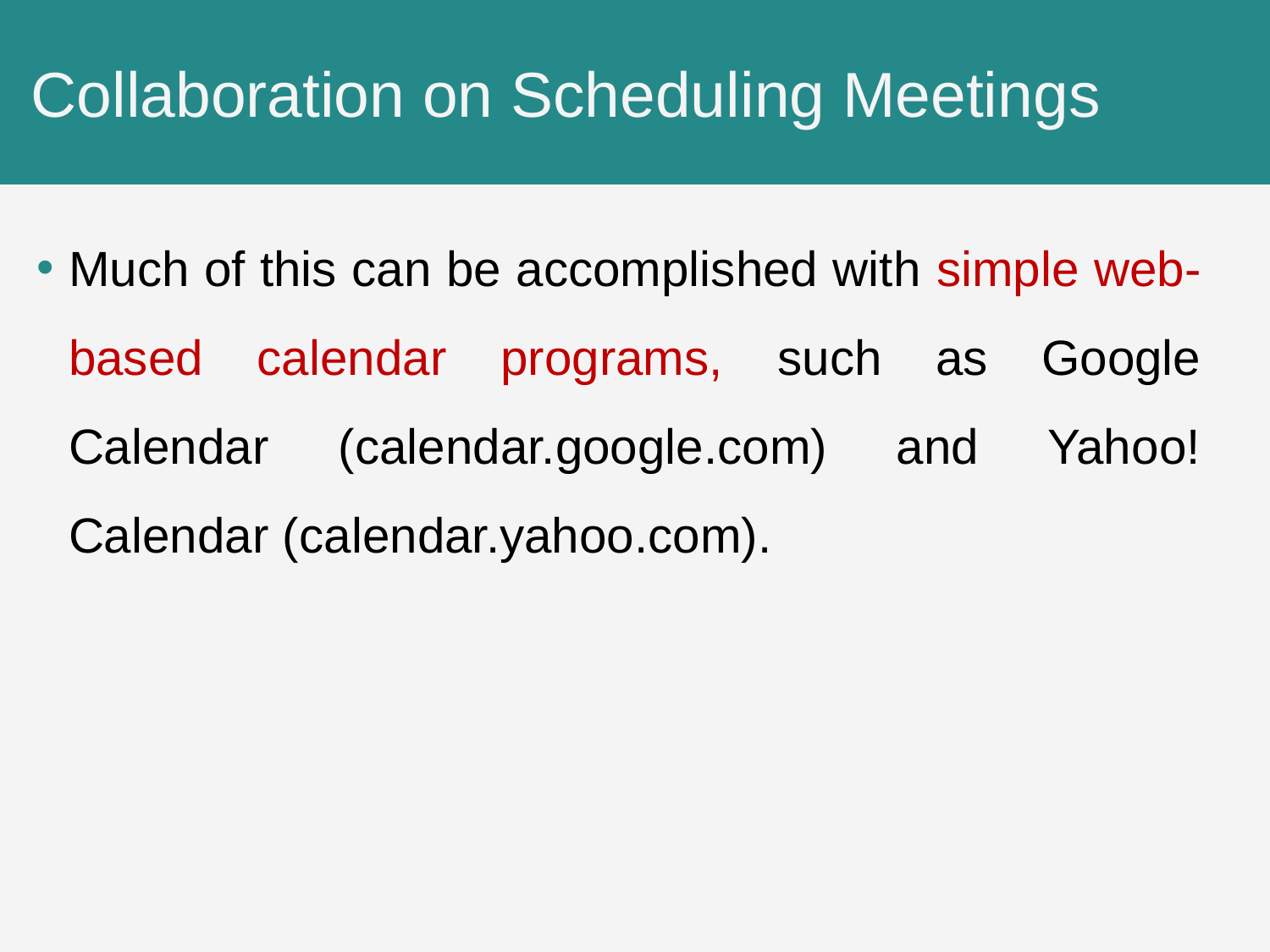

# Collaboration on Scheduling Meetings
Much of this can be accomplished with simple web-based calendar programs, such as Google Calendar (calendar.google.com) and Yahoo! Calendar (calendar.yahoo.com).